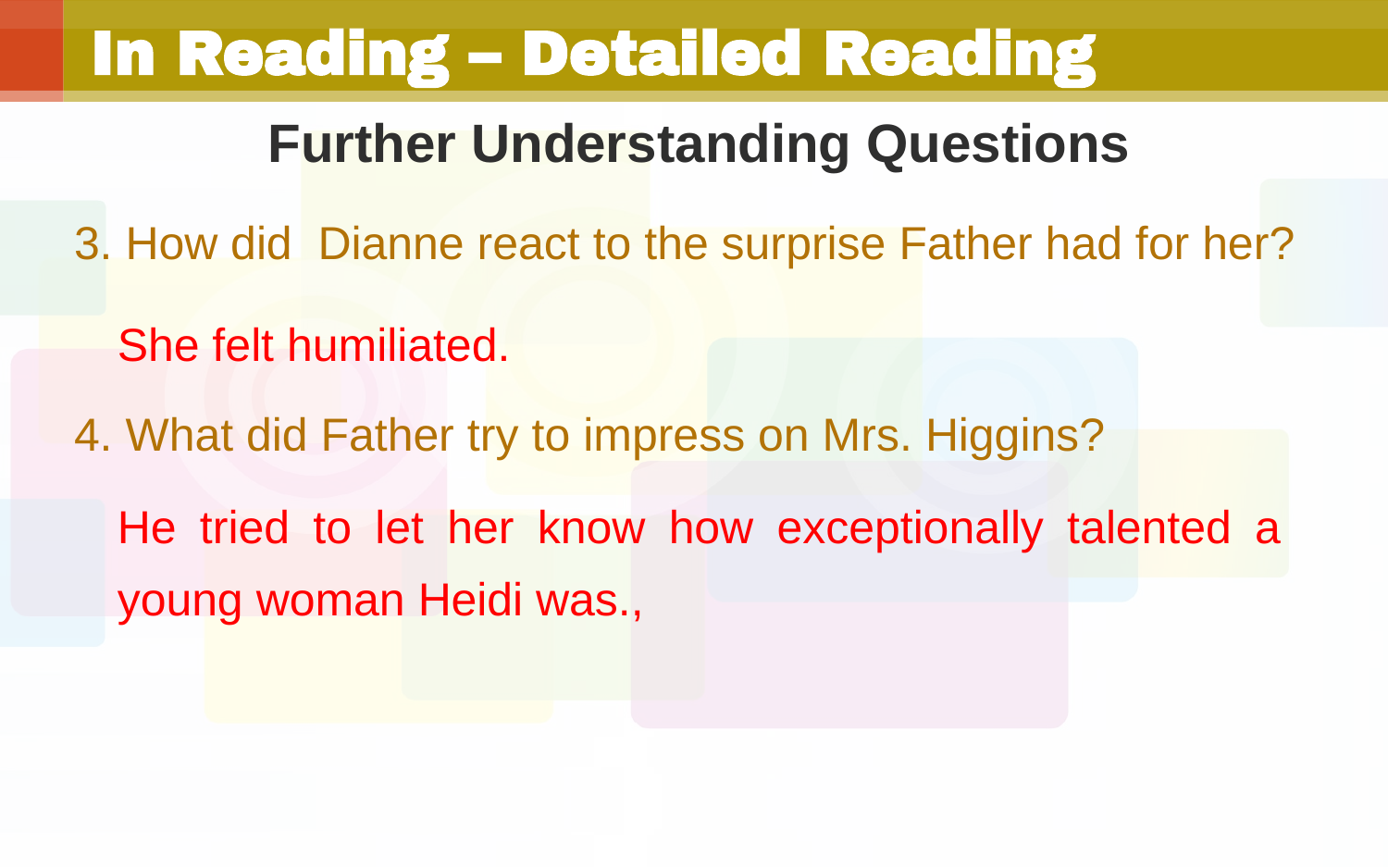

# In Reading – Detailed Reading
Further Understanding Questions
3. How did  Dianne react to the surprise Father had for her?

4. What did Father try to impress on Mrs. Higgins?

She felt humiliated.
He tried to let her know how exceptionally talented a young woman Heidi was.,